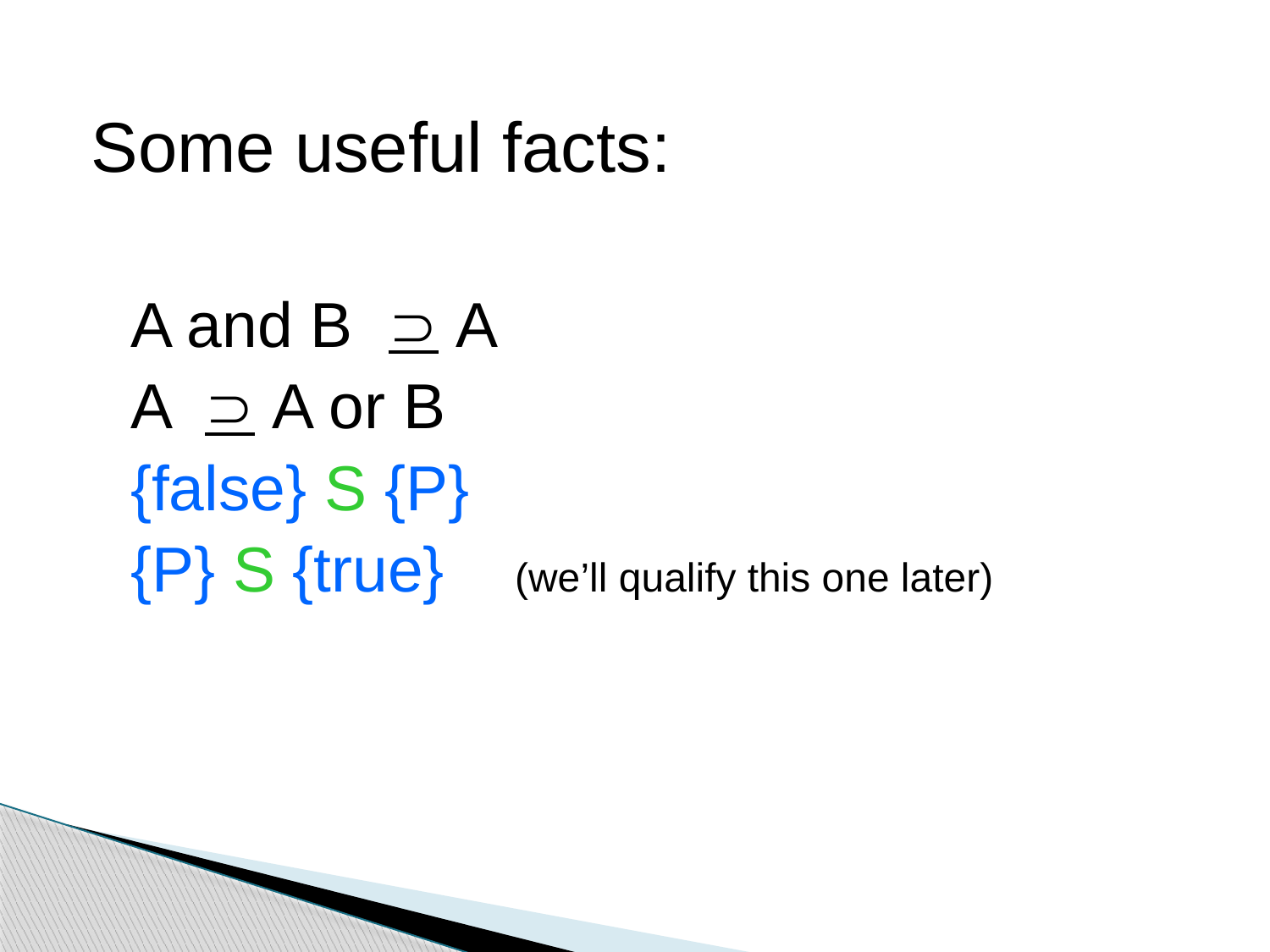

Some useful facts:

A and B  ⊃ A
A  ⊃ A or B
{false} S {P}
{P} S {true}    (we’ll qualify this one later)